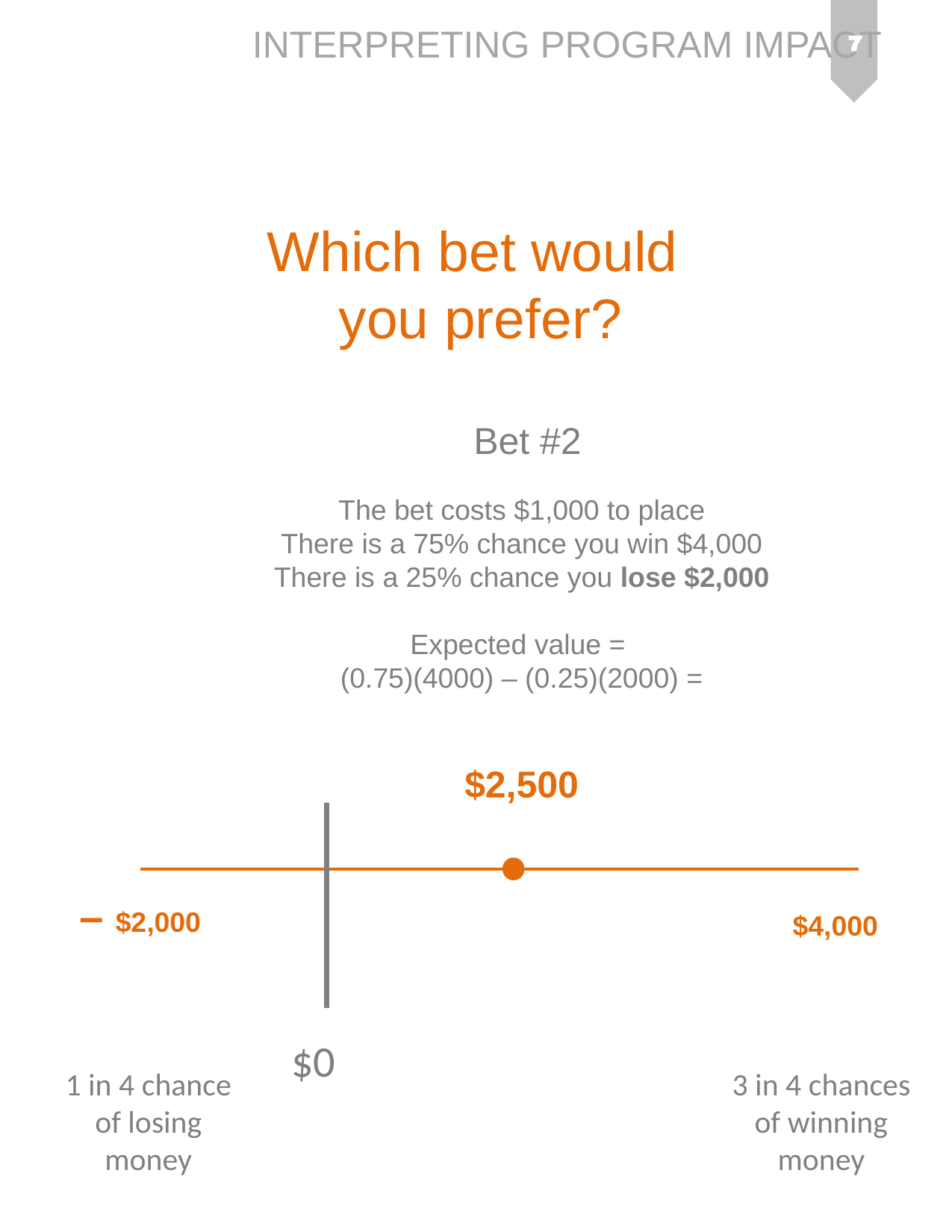

7
Which bet would
you prefer?
Bet #2
The bet costs $1,000 to place
There is a 75% chance you win $4,000
There is a 25% chance you lose $2,000

Expected value =
(0.75)(4000) – (0.25)(2000) =

$2,500

– $2,000
$4,000
$0
3 in 4 chances of winning money
1 in 4 chance of losing money